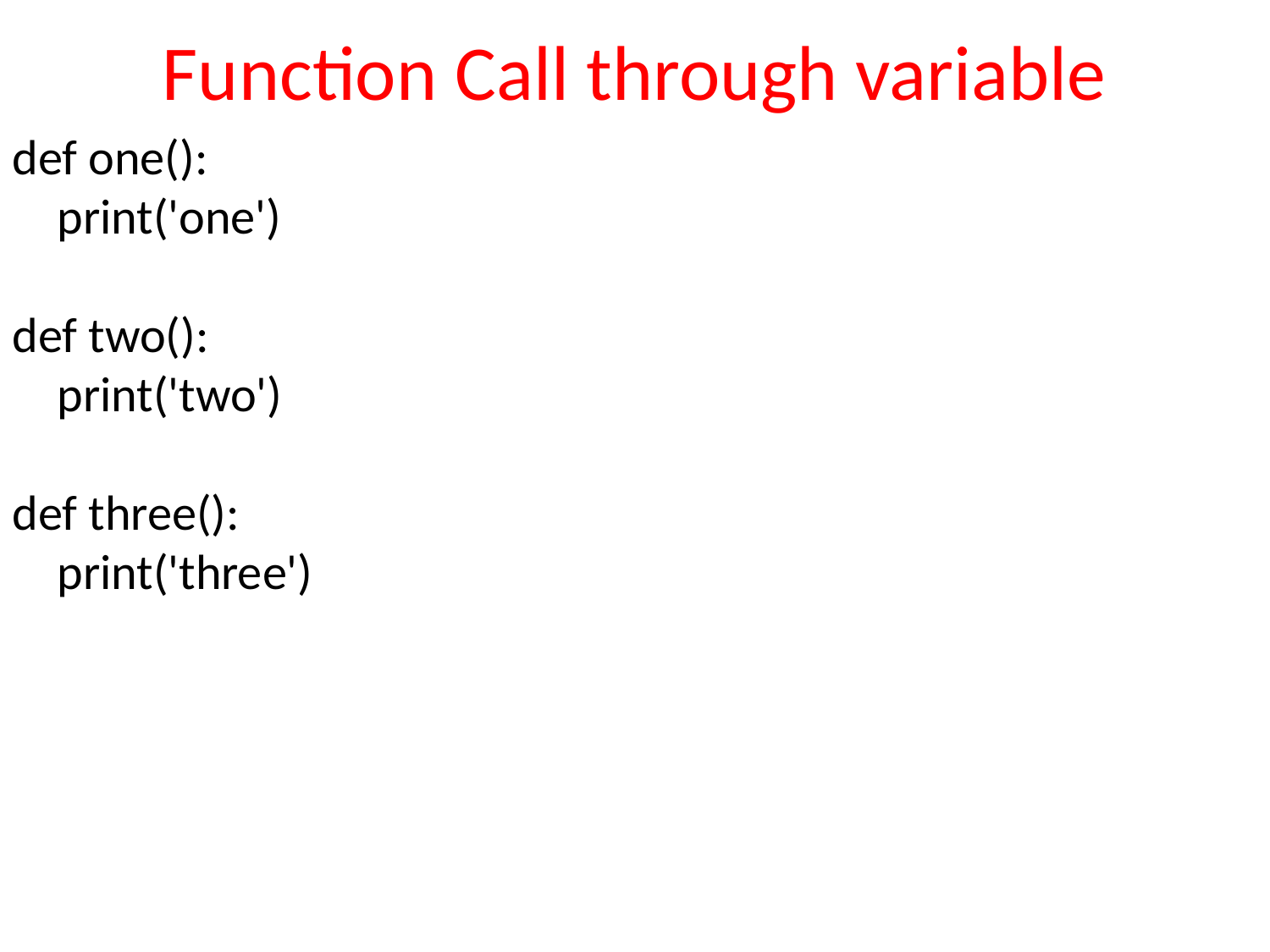

# Function Call through variable
def one():
    print('one')

def two():
    print('two')

def three():
    print('three')